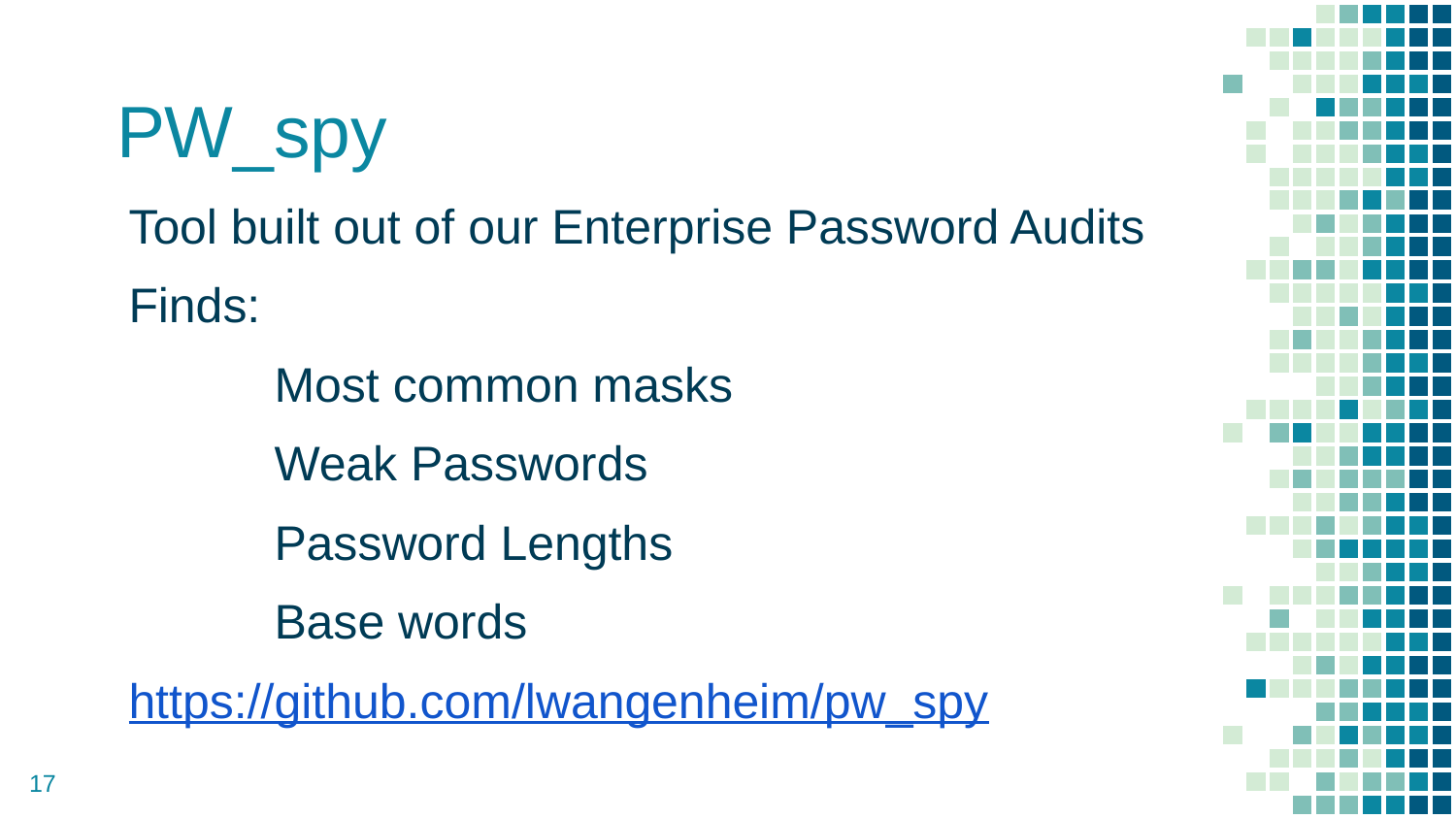

# PW_spy
Tool built out of our Enterprise Password Audits
Finds:
	Most common masks
	Weak Passwords
	Password Lengths
	Base words
https://github.com/lwangenheim/pw_spy
17